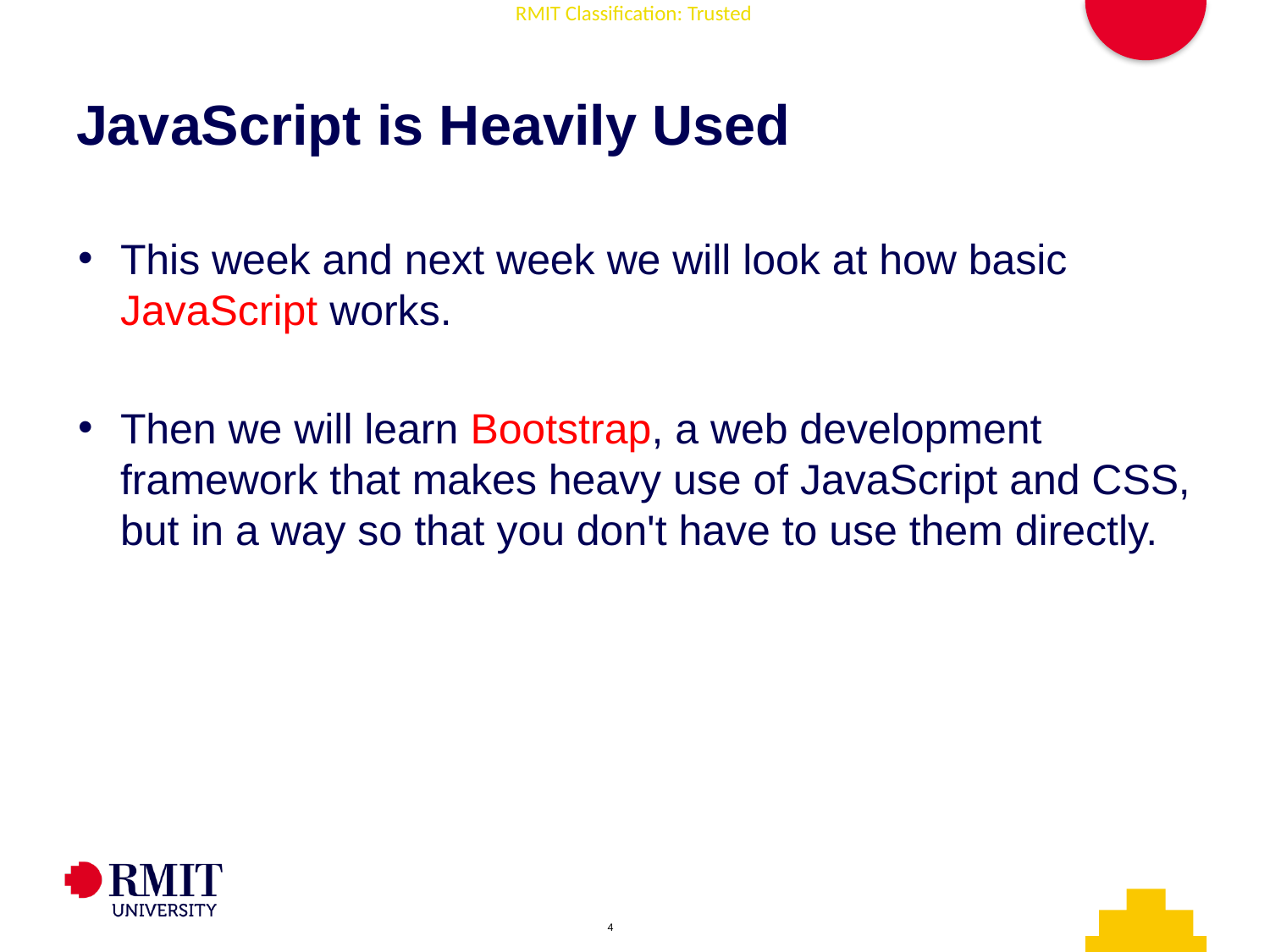

# JavaScript is Heavily Used
This week and next week we will look at how basic JavaScript works.

Then we will learn Bootstrap, a web development framework that makes heavy use of JavaScript and CSS, but in a way so that you don't have to use them directly.
AD006 Associate Degree in IT